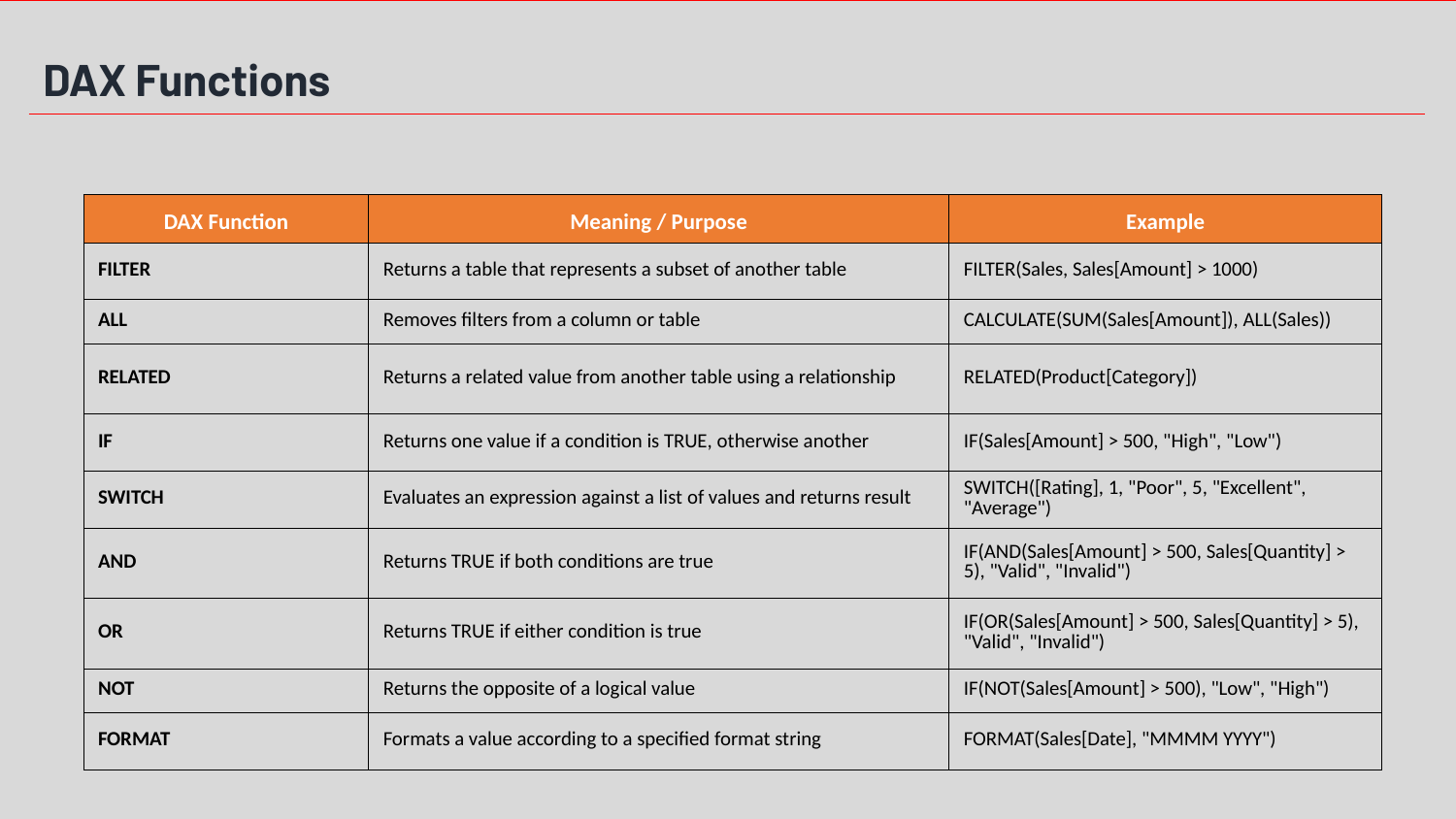

DAX Functions
| DAX Function | Meaning / Purpose | Example |
| --- | --- | --- |
| FILTER | Returns a table that represents a subset of another table | FILTER(Sales, Sales[Amount] > 1000) |
| ALL | Removes filters from a column or table | CALCULATE(SUM(Sales[Amount]), ALL(Sales)) |
| RELATED | Returns a related value from another table using a relationship | RELATED(Product[Category]) |
| IF | Returns one value if a condition is TRUE, otherwise another | IF(Sales[Amount] > 500, "High", "Low") |
| SWITCH | Evaluates an expression against a list of values and returns result | SWITCH([Rating], 1, "Poor", 5, "Excellent", "Average") |
| AND | Returns TRUE if both conditions are true | IF(AND(Sales[Amount] > 500, Sales[Quantity] > 5), "Valid", "Invalid") |
| OR | Returns TRUE if either condition is true | IF(OR(Sales[Amount] > 500, Sales[Quantity] > 5), "Valid", "Invalid") |
| NOT | Returns the opposite of a logical value | IF(NOT(Sales[Amount] > 500), "Low", "High") |
| FORMAT | Formats a value according to a specified format string | FORMAT(Sales[Date], "MMMM YYYY") |